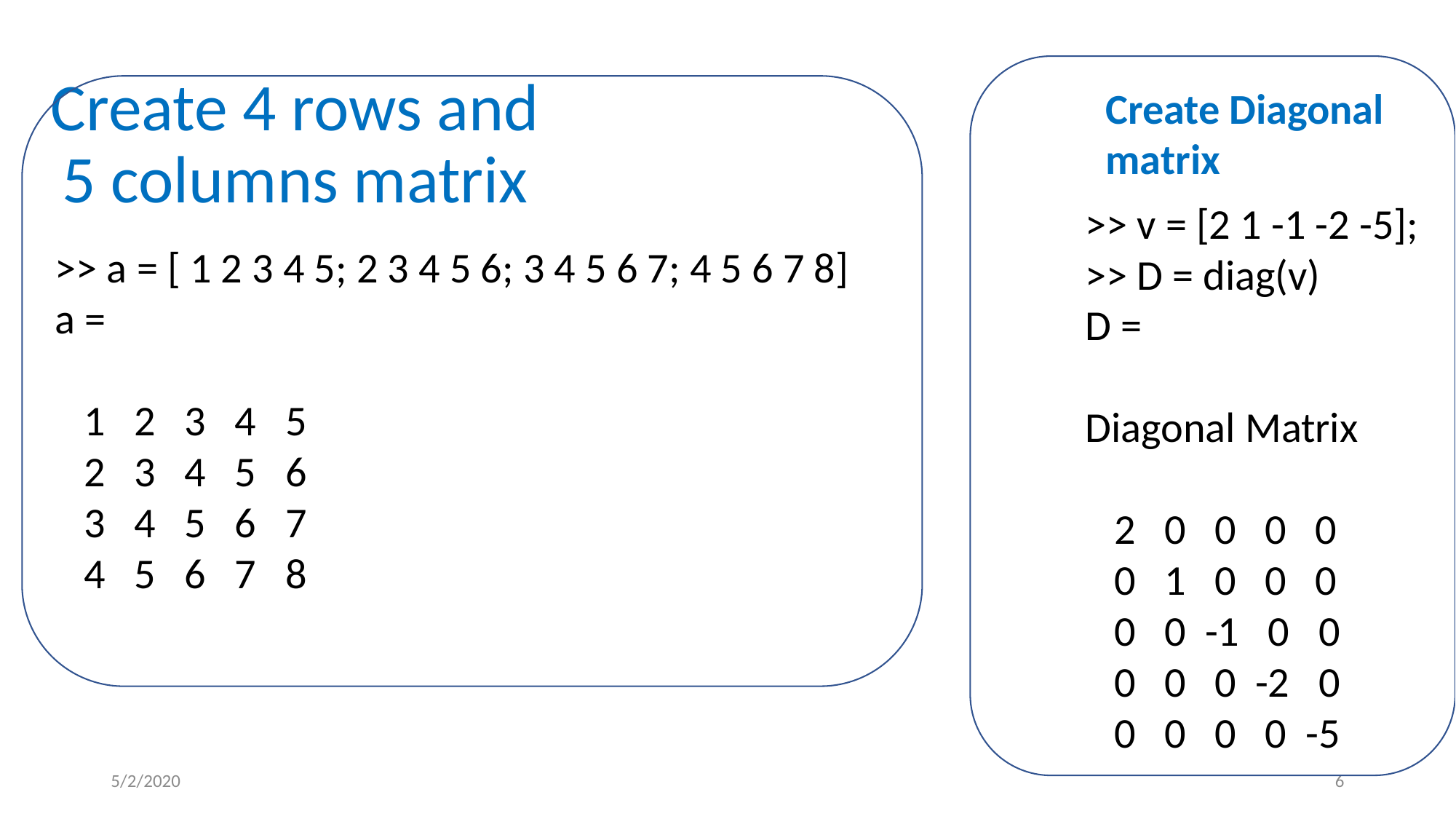

# Create 4 rows and 5 columns matrix

Create Diagonal
matrix
>> v = [2 1 -1 -2 -5];
>> D = diag(v)
D =

Diagonal Matrix

   2   0   0   0   0
   0   1   0   0   0
   0   0  -1   0   0
   0   0   0  -2   0
   0   0   0   0  -5
>> a = [ 1 2 3 4 5; 2 3 4 5 6; 3 4 5 6 7; 4 5 6 7 8]
a =

   1   2   3   4   5
   2   3   4   5   6
   3   4   5   6   7
   4   5   6   7   8
5/2/2020
6